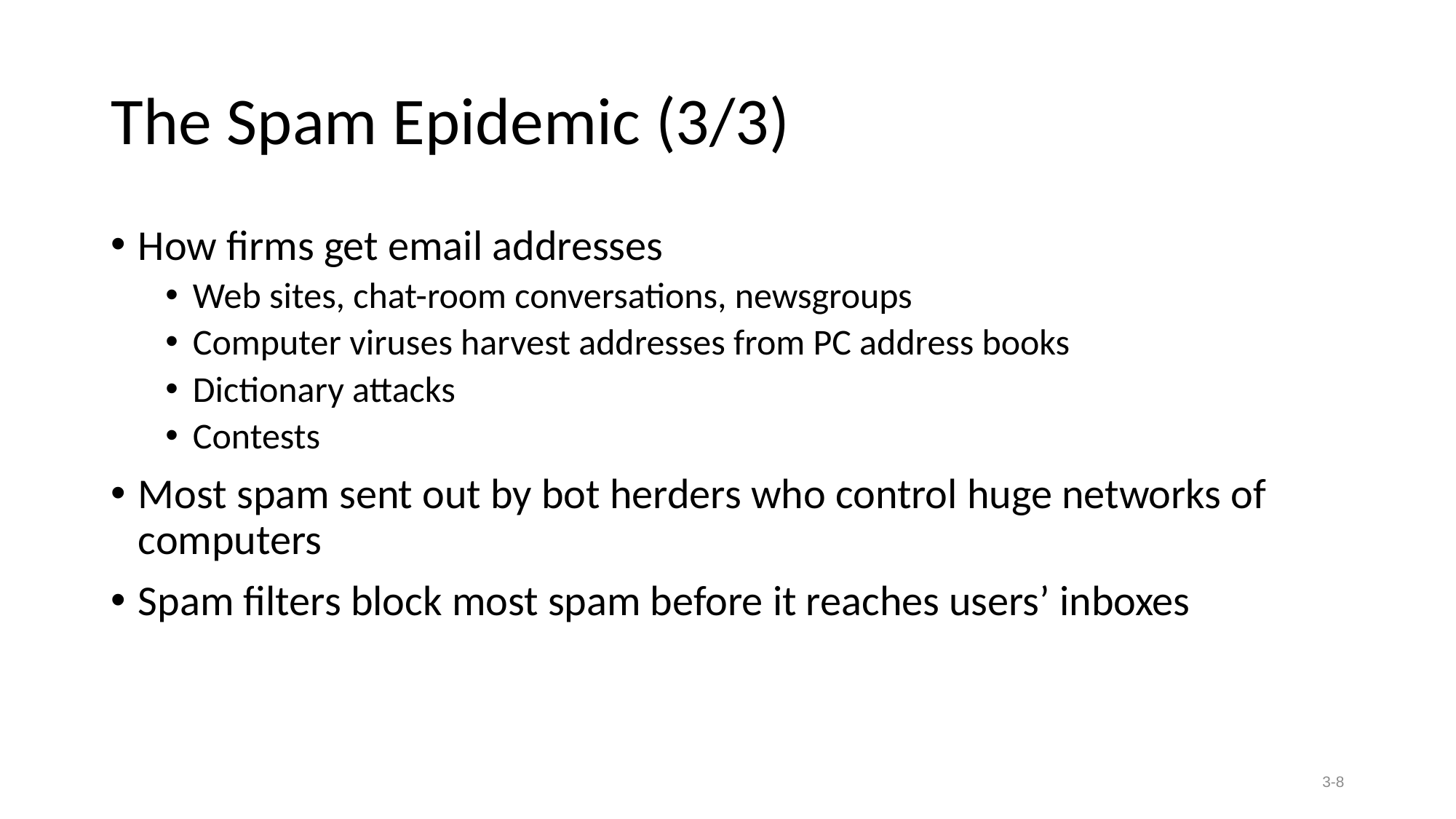

# The Spam Epidemic (3/3)
How firms get email addresses
Web sites, chat-room conversations, newsgroups
Computer viruses harvest addresses from PC address books
Dictionary attacks
Contests
Most spam sent out by bot herders who control huge networks of computers
Spam filters block most spam before it reaches users’ inboxes
3-8